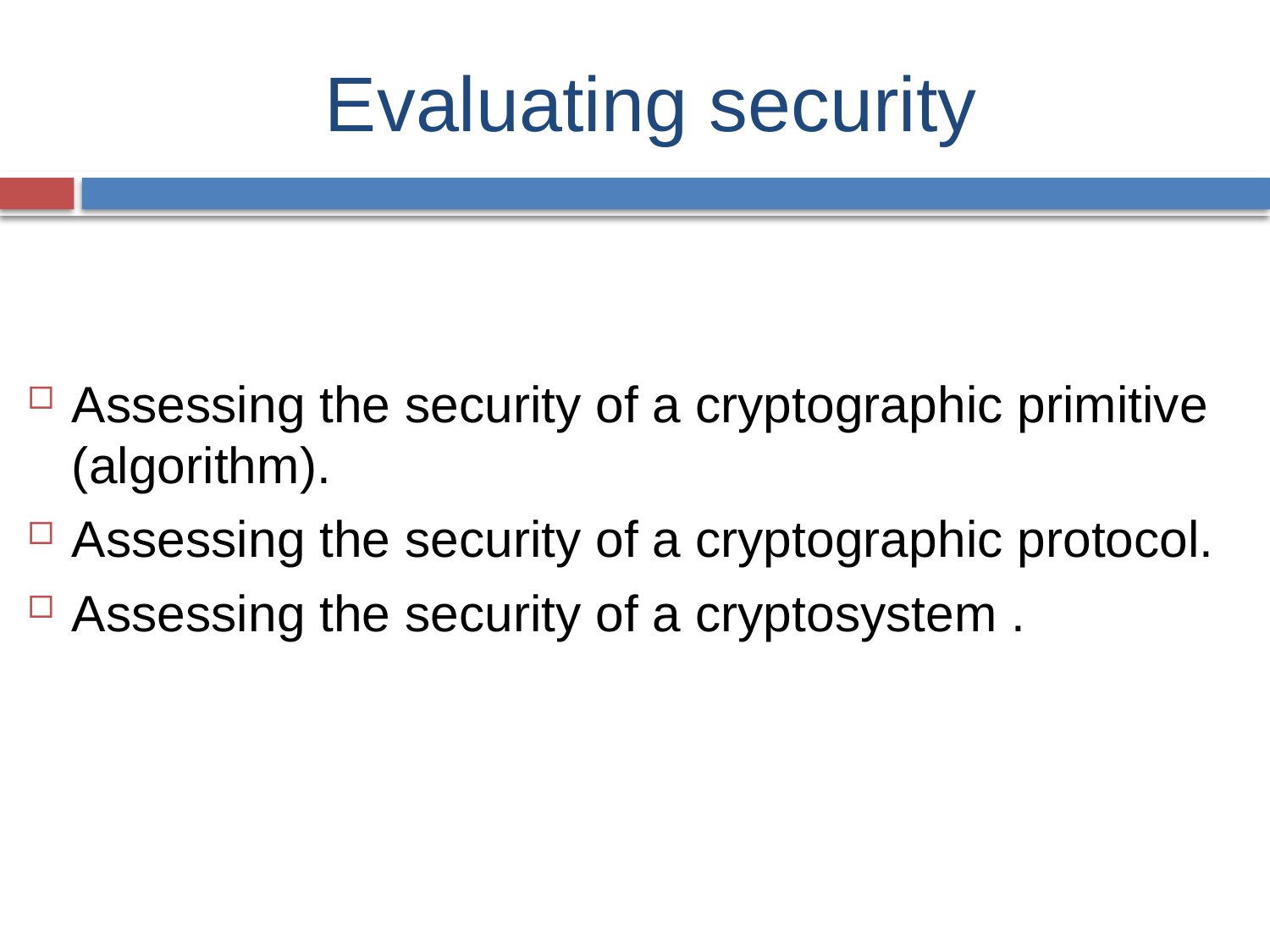

# Evaluating security

Assessing the security of a cryptographic primitive (algorithm).
Assessing the security of a cryptographic protocol.
Assessing the security of a cryptosystem .